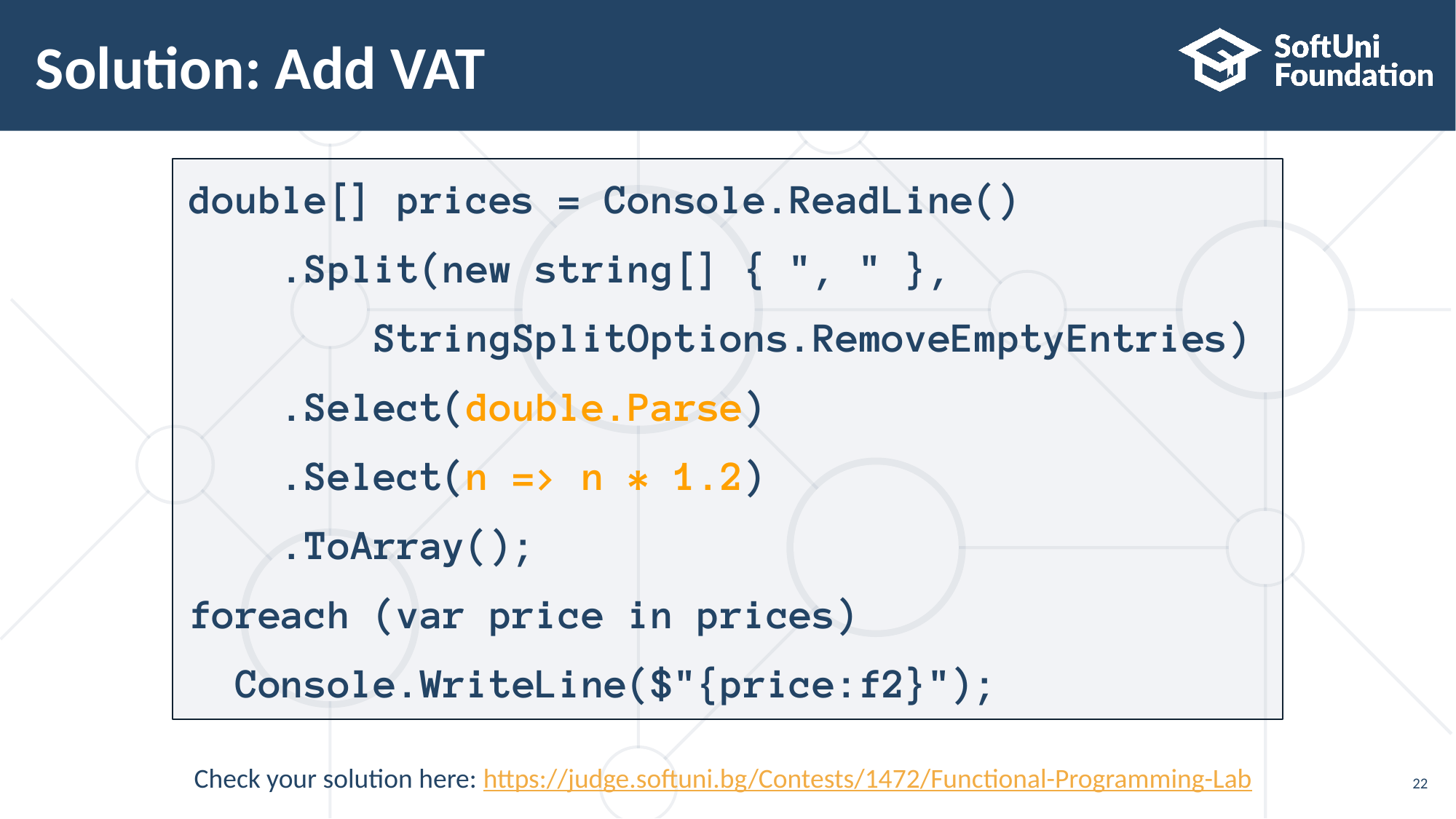

# Solution: Add VAT
double[] prices = Console.ReadLine()
    .Split(new string[] { ", " },
        StringSplitOptions.RemoveEmptyEntries)
    .Select(double.Parse)
    .Select(n => n * 1.2)
    .ToArray();
foreach (var price in prices)
  Console.WriteLine($"{price:f2}");
Check your solution here: https://judge.softuni.bg/Contests/1472/Functional-Programming-Lab
22